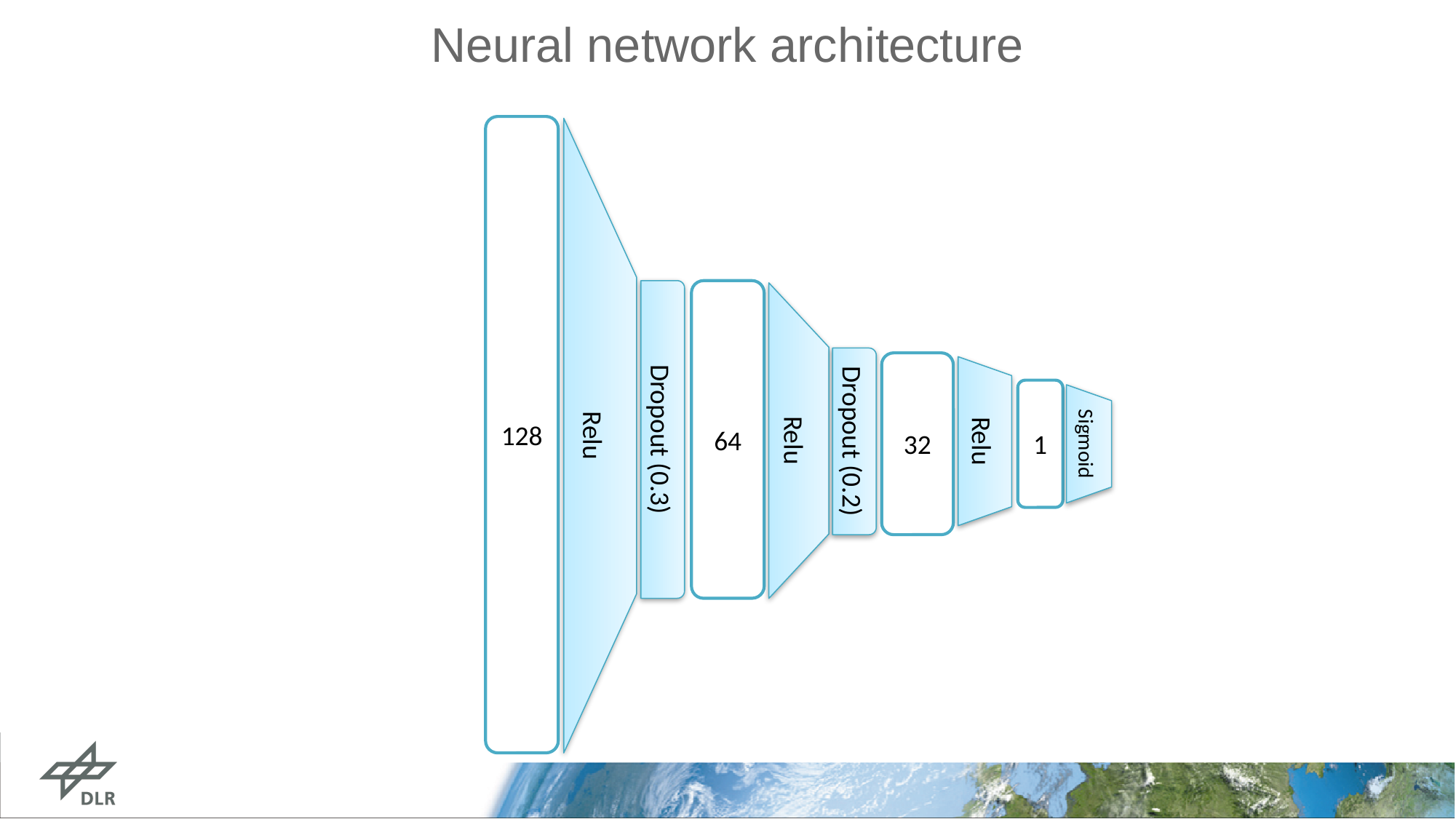

# Neural network architecture
128
64
32
1
Relu
Relu
Relu
Dropout (0.3)
Dropout (0.2)
Sigmoid